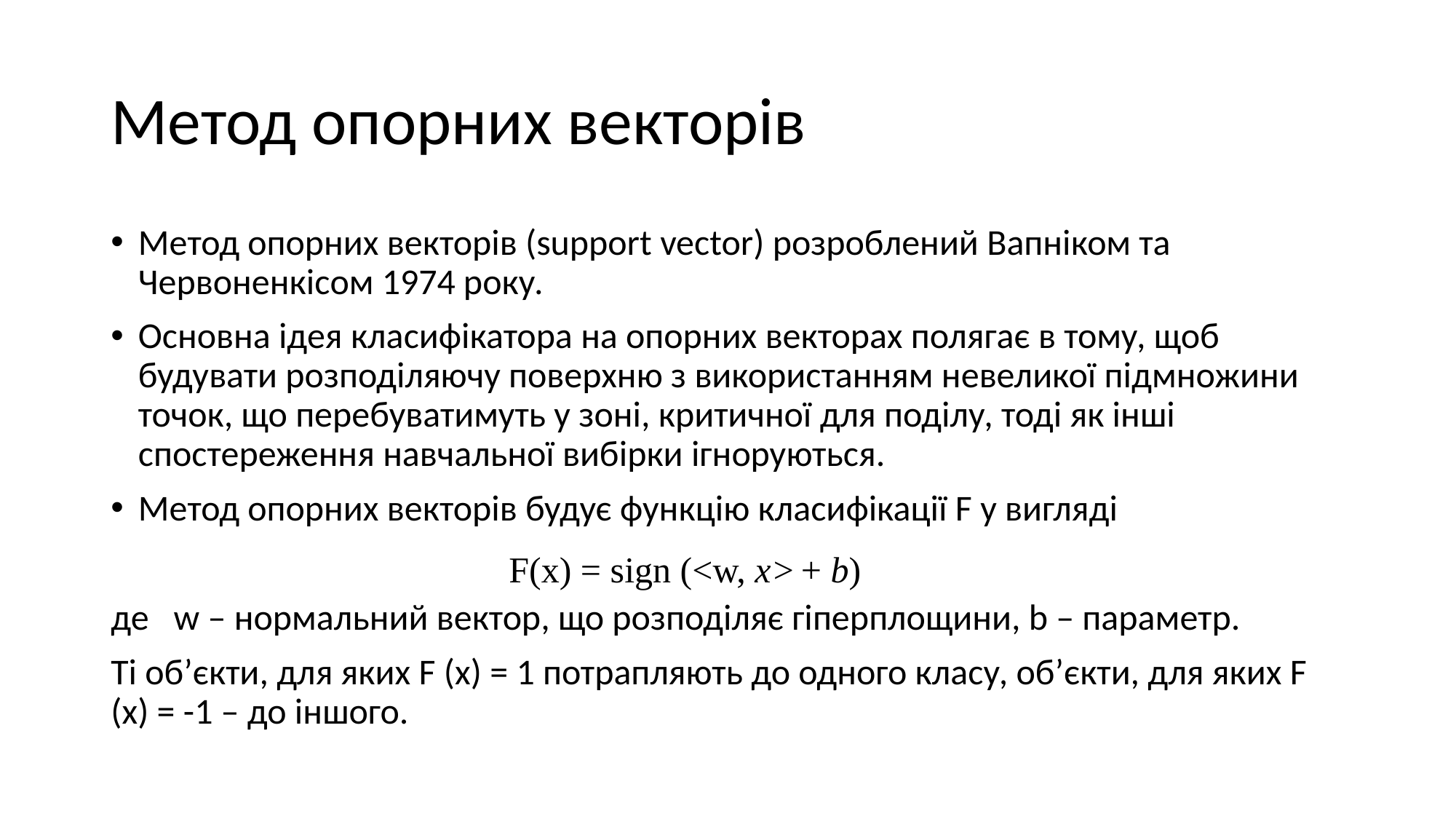

# Метод опорних векторів
Метод опорних векторів (support vector) розроблений Вапніком та  Червоненкісом 1974 року.
Основна ідея класифікатора на опорних векторах полягає в тому, щоб будувати розподіляючу поверхню з використанням невеликої підмножини точок, що перебуватимуть у зоні, критичної для поділу, тоді як інші спостереження навчальної вибірки ігноруються.
Метод опорних векторів будує функцію класифікації F у вигляді

де   w – нормальний вектор, що розподіляє гіперплощини, b – параметр.
Ті об’єкти, для яких F (x) = 1 потрапляють до одного класу, об’єкти, для яких F (x) = -1 – до іншого.

F(x) = sign (<w, x> + b)